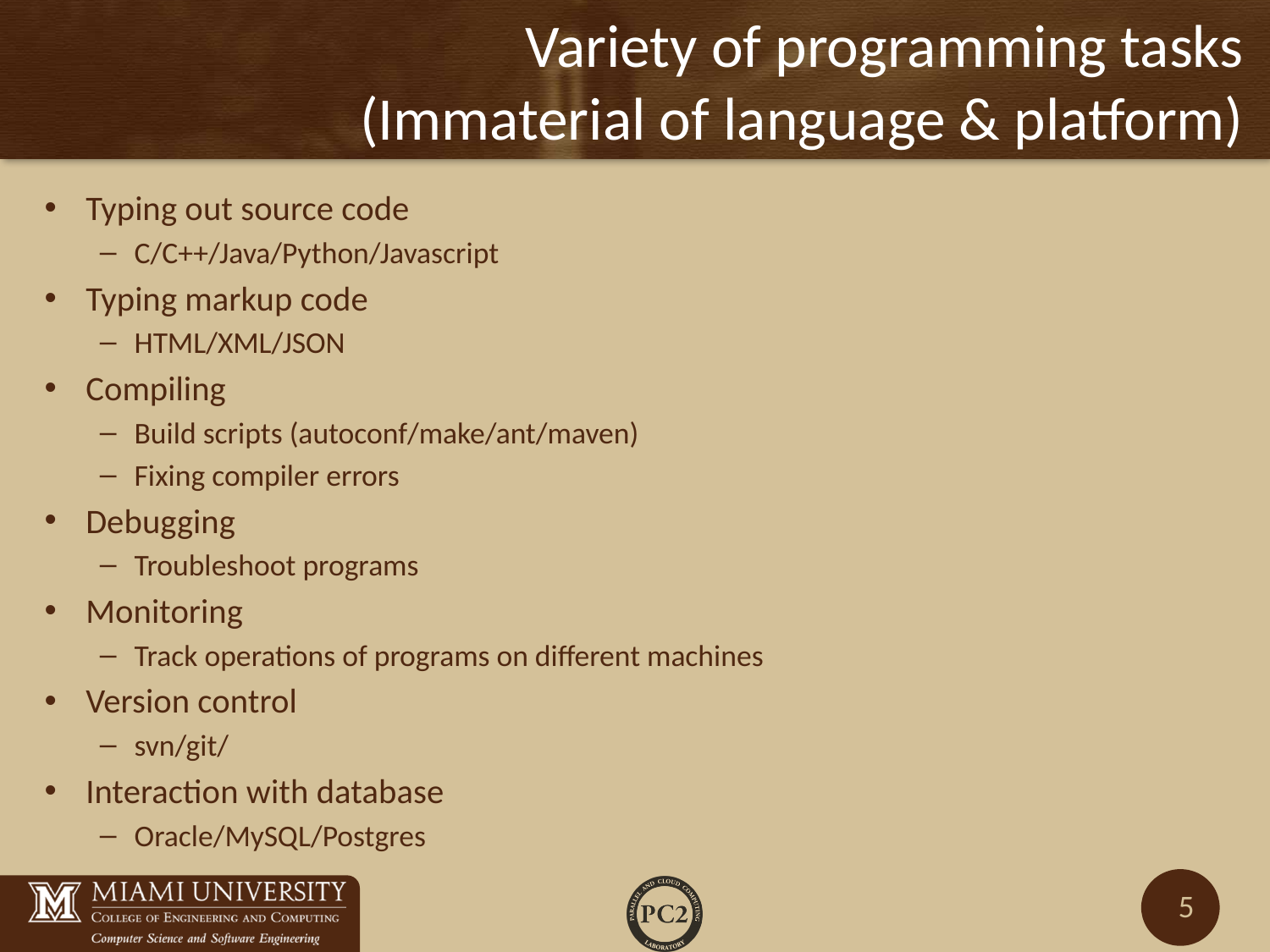

# Variety of programming tasks (Immaterial of language & platform)
Typing out source code
C/C++/Java/Python/Javascript
Typing markup code
HTML/XML/JSON
Compiling
Build scripts (autoconf/make/ant/maven)
Fixing compiler errors
Debugging
Troubleshoot programs
Monitoring
Track operations of programs on different machines
Version control
svn/git/
Interaction with database
Oracle/MySQL/Postgres
5